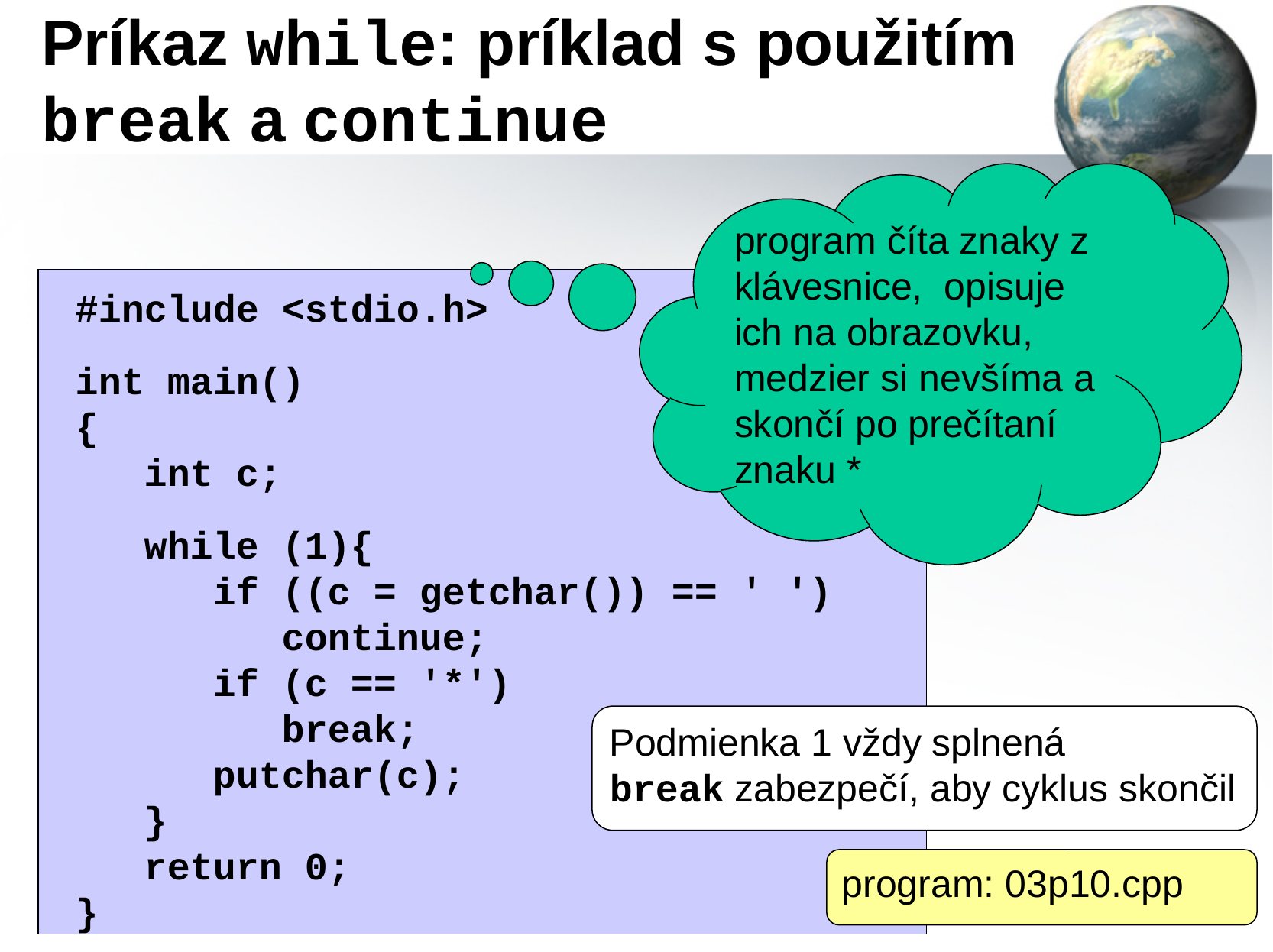

# Príkaz while: príklad s použitím break a continue
program číta znaky z klávesnice,  opisuje ich na obrazovku, medzier si nevšíma a skončí po prečítaní znaku *

#include <stdio.h>

int main()
{
   int c;

   while (1){
      if ((c = getchar()) == ' ')
         continue;
      if (c == '*')
         break;
      putchar(c);
   }
   return 0;
}
Podmienka 1 vždy splnená
break zabezpečí, aby cyklus skončil
program: 03p10.cpp